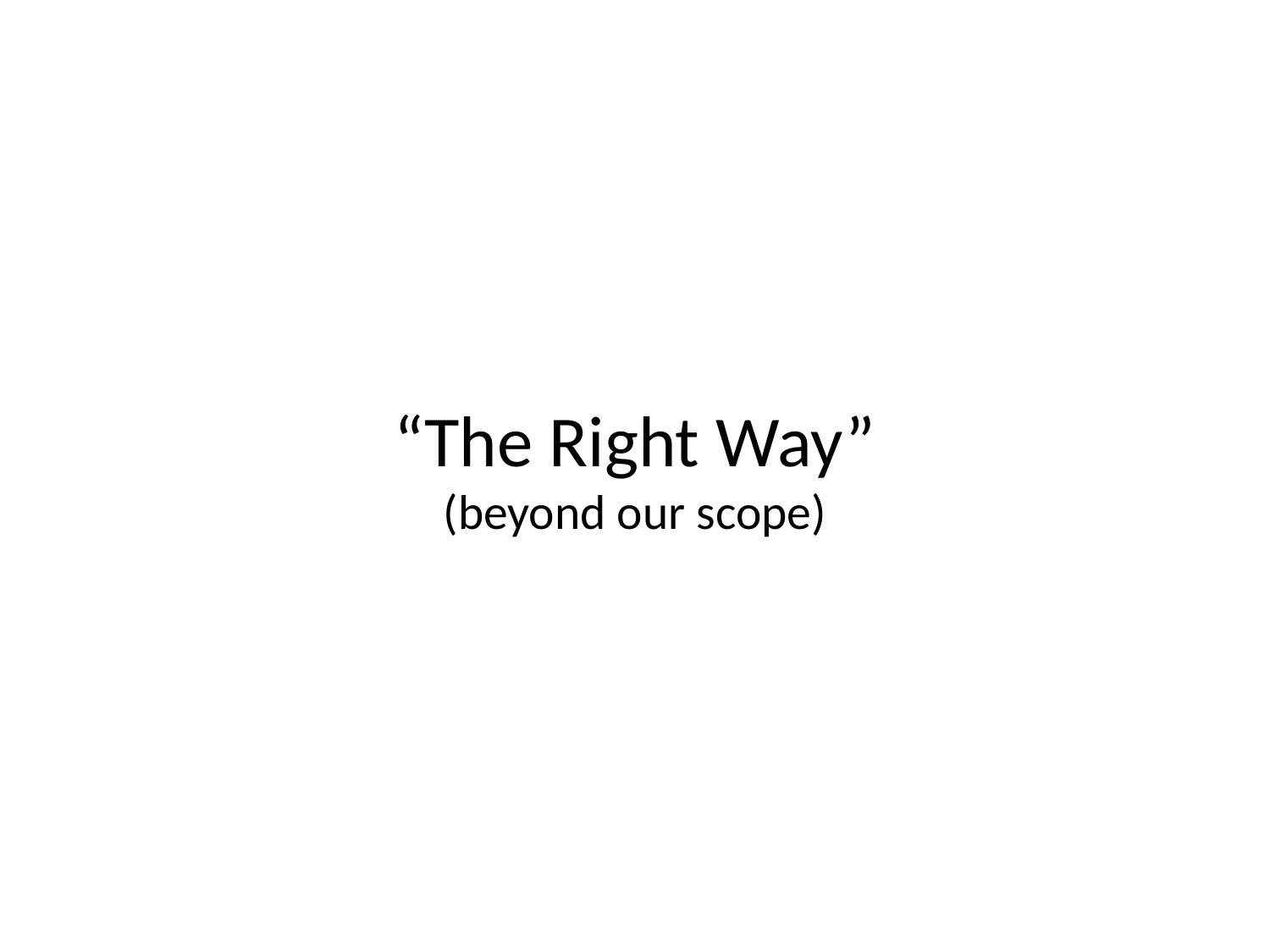

# “The Right Way” (beyond our scope)